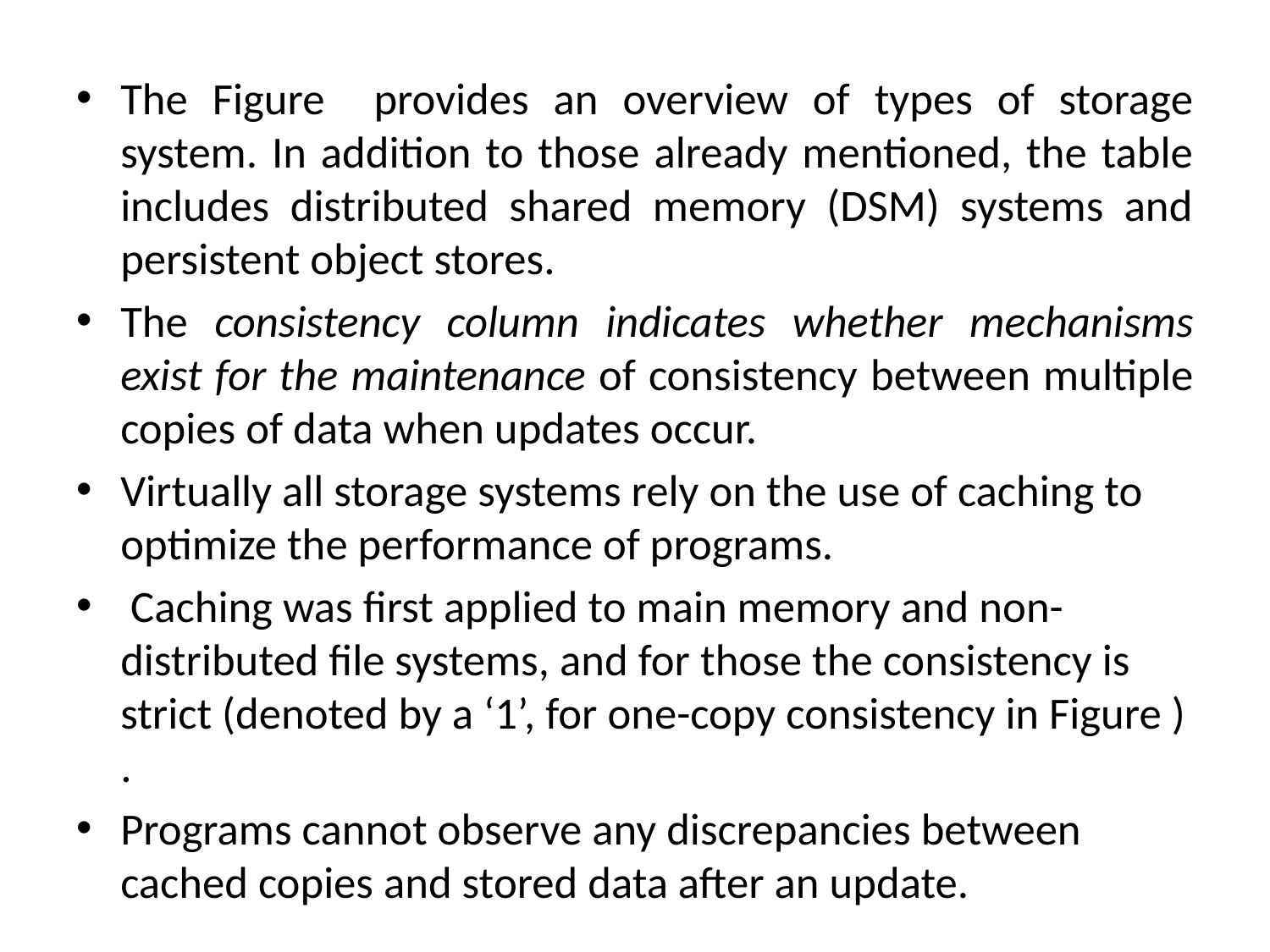

The Figure  provides an overview of types of storage system. In addition to those already mentioned, the table includes distributed shared memory (DSM) systems and persistent object stores.
The consistency column indicates whether mechanisms exist for the maintenance of consistency between multiple copies of data when updates occur.
Virtually all storage systems rely on the use of caching to optimize the performance of programs.
 Caching was first applied to main memory and non-distributed file systems, and for those the consistency is strict (denoted by a ‘1’, for one-copy consistency in Figure ) .
Programs cannot observe any discrepancies between cached copies and stored data after an update.